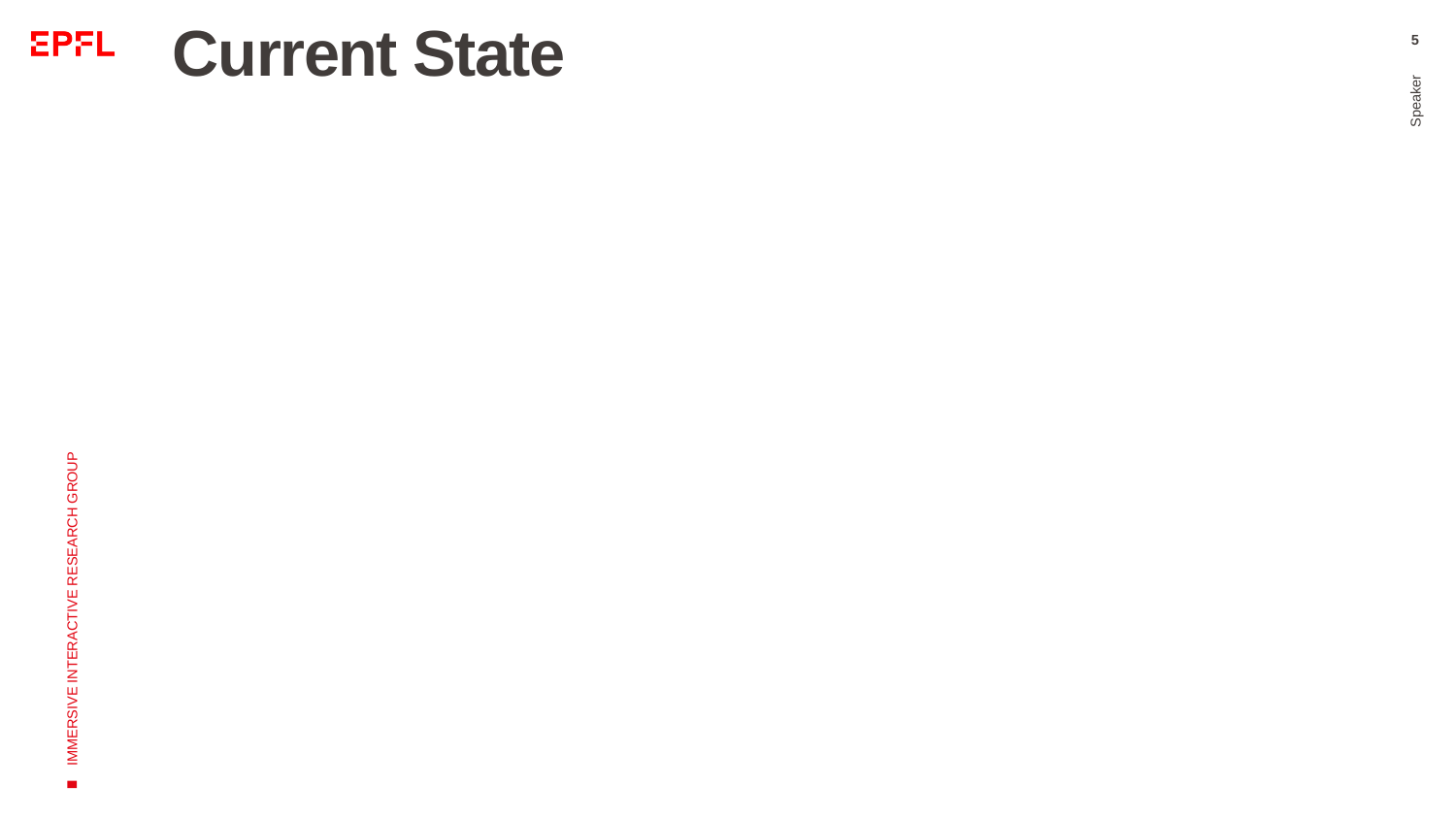

# Current State
5

Speaker
IMMERSIVE INTERACTIVE RESEARCH GROUP